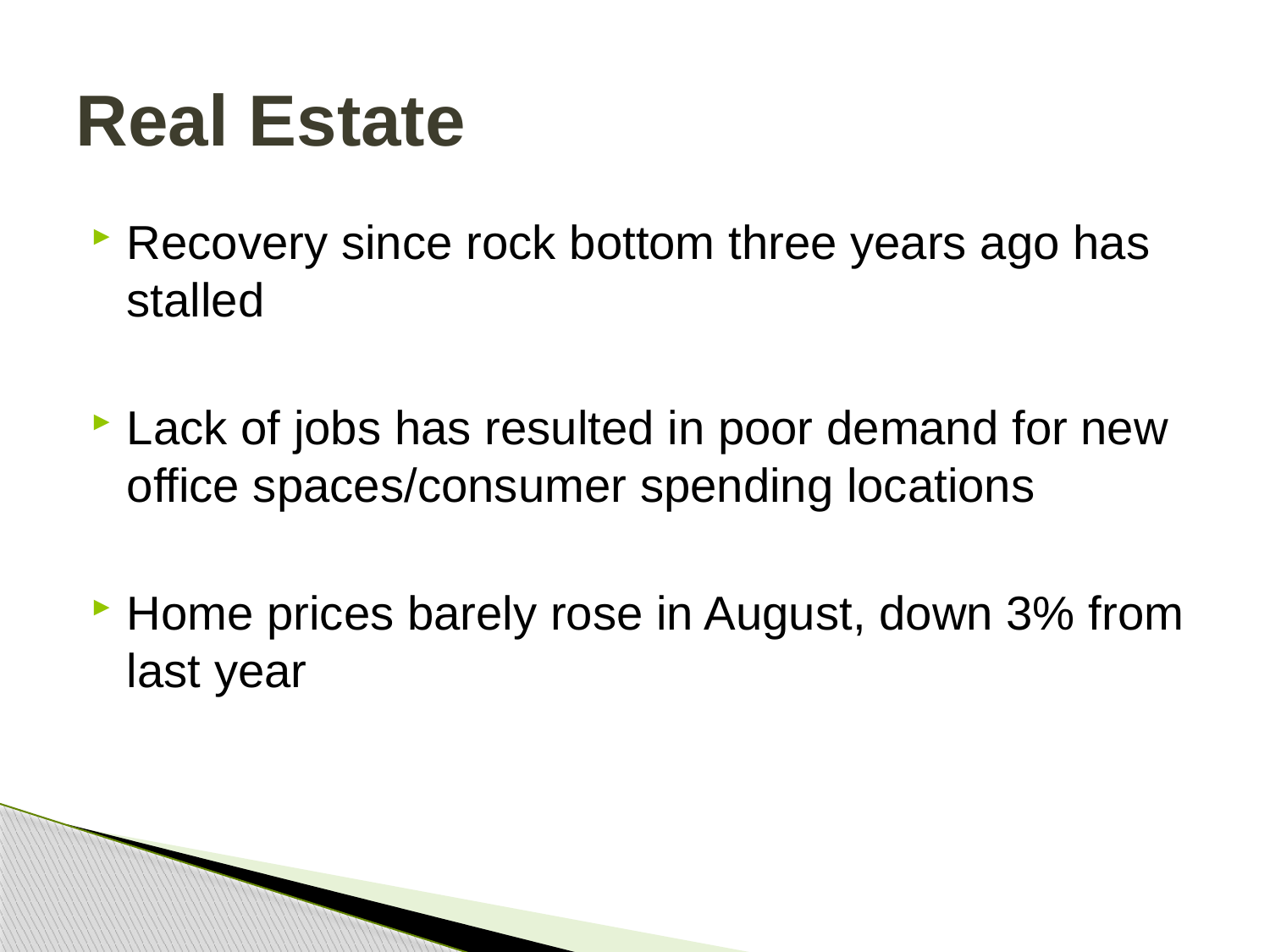

# Real Estate
Recovery since rock bottom three years ago has stalled

Lack of jobs has resulted in poor demand for new office spaces/consumer spending locations

Home prices barely rose in August, down 3% from last year